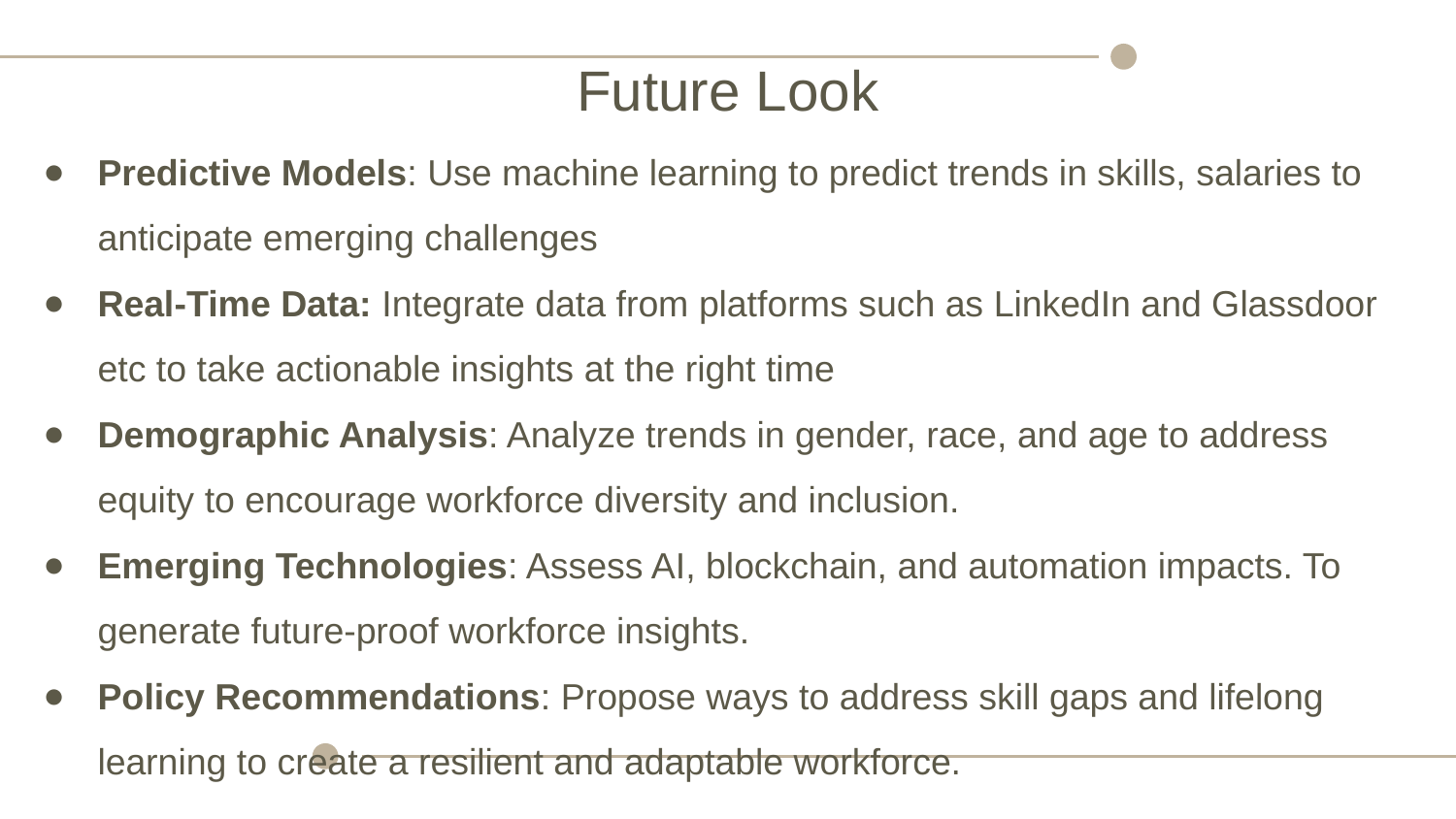

# Future Look
Predictive Models: Use machine learning to predict trends in skills, salaries to anticipate emerging challenges
Real-Time Data: Integrate data from platforms such as LinkedIn and Glassdoor etc to take actionable insights at the right time
Demographic Analysis: Analyze trends in gender, race, and age to address equity to encourage workforce diversity and inclusion.
Emerging Technologies: Assess AI, blockchain, and automation impacts. To generate future-proof workforce insights.
Policy Recommendations: Propose ways to address skill gaps and lifelong learning to create a resilient and adaptable workforce.